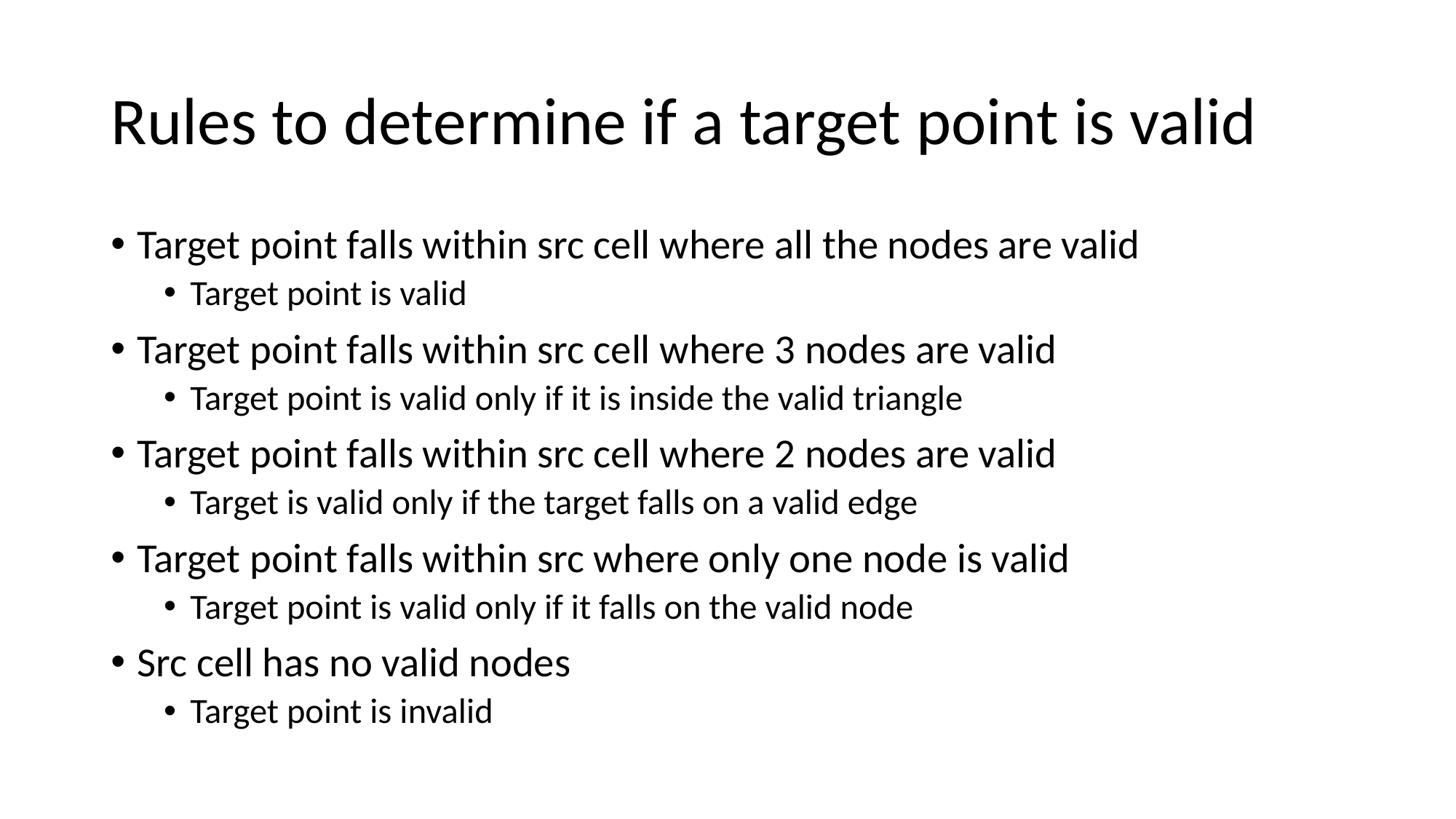

# Rules to determine if a target point is valid
Target point falls within src cell where all the nodes are valid
Target point is valid
Target point falls within src cell where 3 nodes are valid
Target point is valid only if it is inside the valid triangle
Target point falls within src cell where 2 nodes are valid
Target is valid only if the target falls on a valid edge
Target point falls within src where only one node is valid
Target point is valid only if it falls on the valid node
Src cell has no valid nodes
Target point is invalid